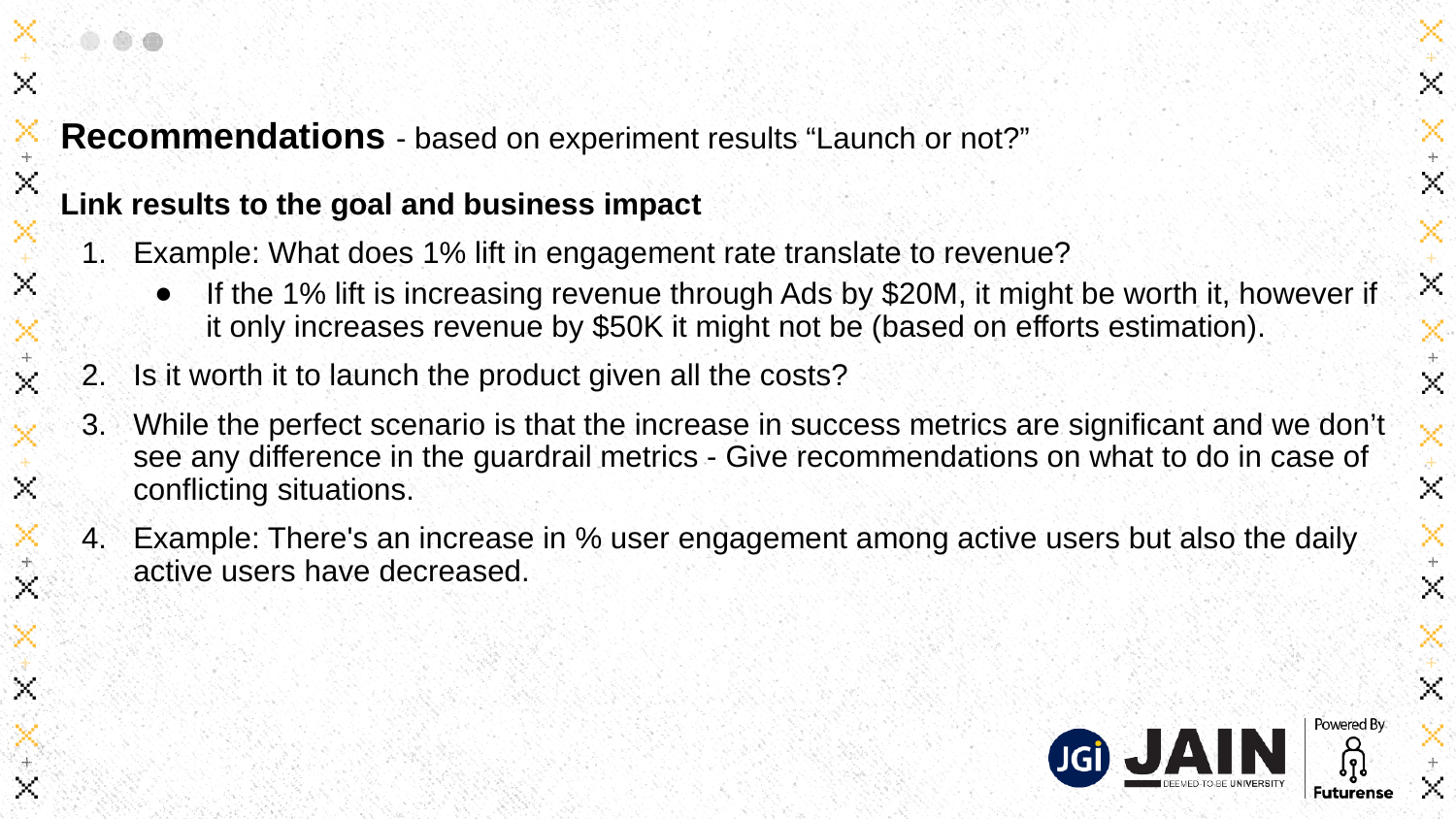

# Recommendations - based on experiment results “Launch or not?”
Link results to the goal and business impact
Example: What does 1% lift in engagement rate translate to revenue?
If the 1% lift is increasing revenue through Ads by $20M, it might be worth it, however if it only increases revenue by $50K it might not be (based on efforts estimation).
Is it worth it to launch the product given all the costs?
While the perfect scenario is that the increase in success metrics are significant and we don’t see any difference in the guardrail metrics - Give recommendations on what to do in case of conflicting situations.
Example: There's an increase in % user engagement among active users but also the daily active users have decreased.